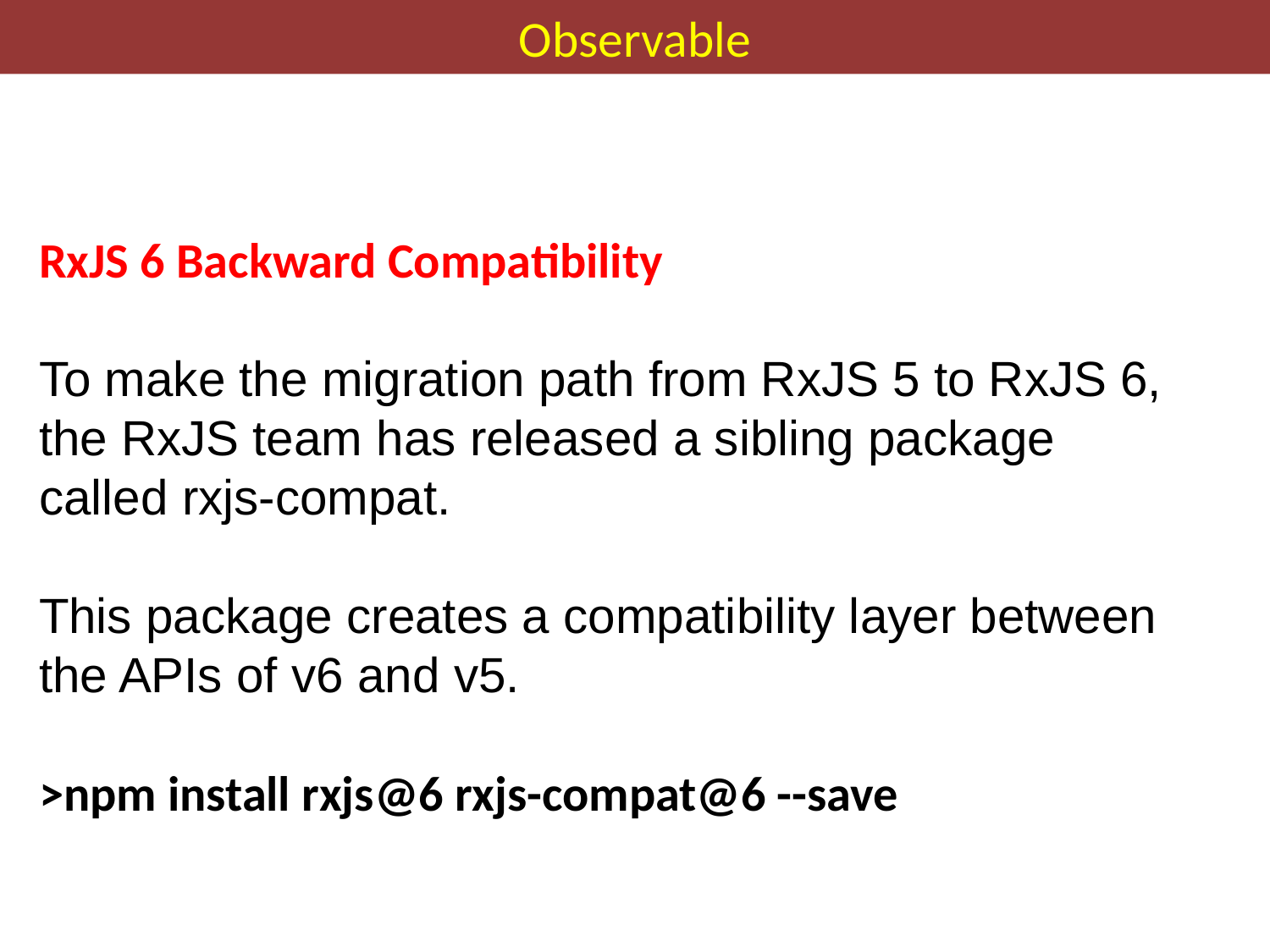

# Observable
RxJS 6 Backward Compatibility

To make the migration path from RxJS 5 to RxJS 6, the RxJS team has released a sibling package called rxjs-compat.

This package creates a compatibility layer between the APIs of v6 and v5.

>npm install rxjs@6 rxjs-compat@6 --save